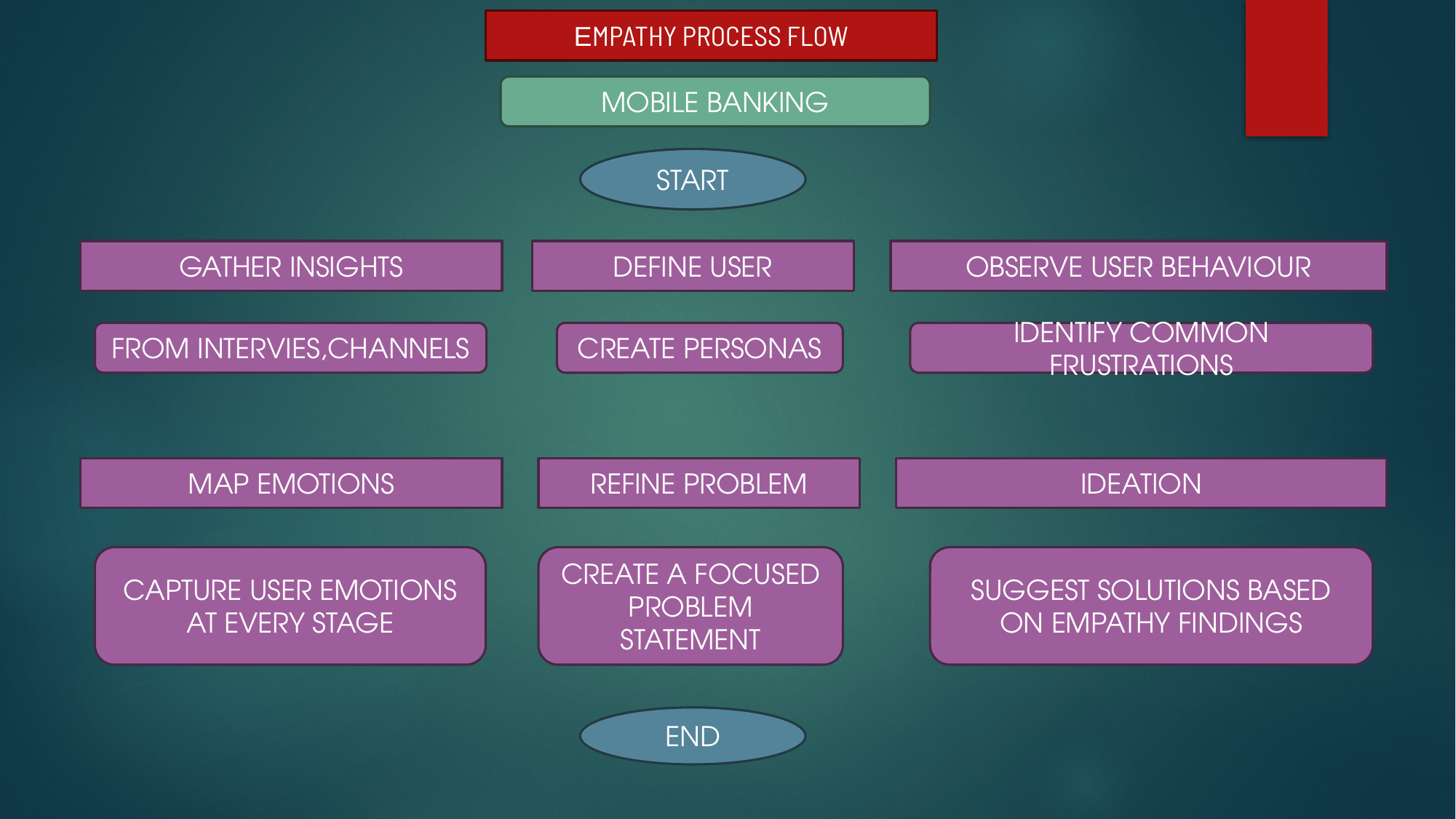

EMPATHY PROCESS FLOW
MOBILE BANKING
START
GATHER INSIGHTS
DEFINE USER
OBSERVE USER BEHAVIOUR
FROM INTERVIES,CHANNELS
CREATE PERSONAS
IDENTIFY COMMON FRUSTRATIONS
MAP EMOTIONS
IDEATION
REFINE PROBLEM
CREATE A FOCUSED PROBLEM STATEMENT
SUGGEST SOLUTIONS BASED ON EMPATHY FINDINGS
CAPTURE USER EMOTIONS AT EVERY STAGE
END